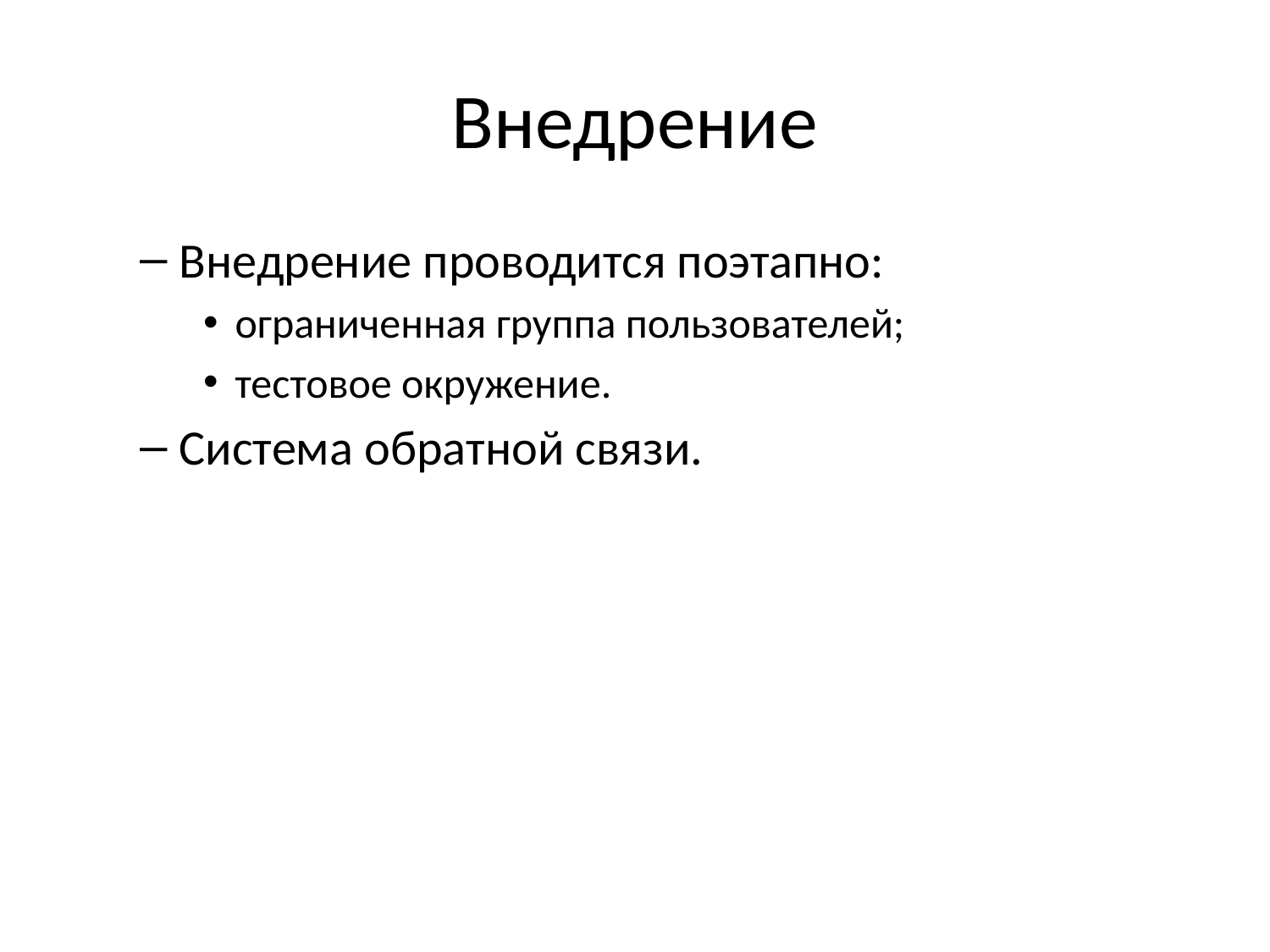

# Внедрение
Внедрение проводится поэтапно:
ограниченная группа пользователей;
тестовое окружение.
Система обратной связи.